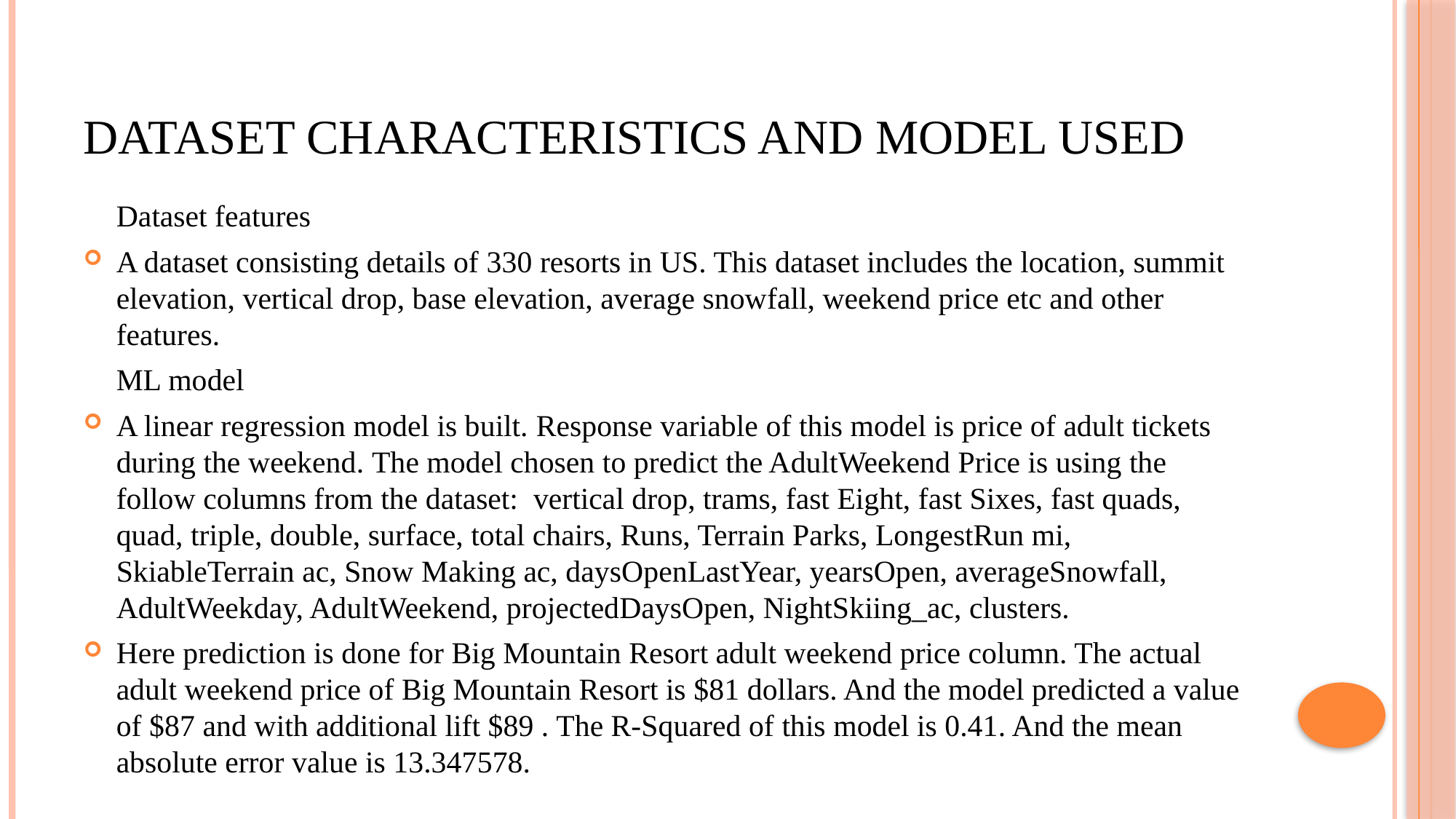

# Dataset characteristics and model used
	Dataset features
A dataset consisting details of 330 resorts in US. This dataset includes the location, summit elevation, vertical drop, base elevation, average snowfall, weekend price etc and other features.
	ML model
A linear regression model is built. Response variable of this model is price of adult tickets during the weekend. The model chosen to predict the AdultWeekend Price is using the follow columns from the dataset:  vertical drop, trams, fast Eight, fast Sixes, fast quads, quad, triple, double, surface, total chairs, Runs, Terrain Parks, LongestRun mi, SkiableTerrain ac, Snow Making ac, daysOpenLastYear, yearsOpen, averageSnowfall, AdultWeekday, AdultWeekend, projectedDaysOpen, NightSkiing_ac, clusters.
Here prediction is done for Big Mountain Resort adult weekend price column. The actual adult weekend price of Big Mountain Resort is $81 dollars. And the model predicted a value of $87 and with additional lift $89 . The R-Squared of this model is 0.41. And the mean absolute error value is 13.347578.